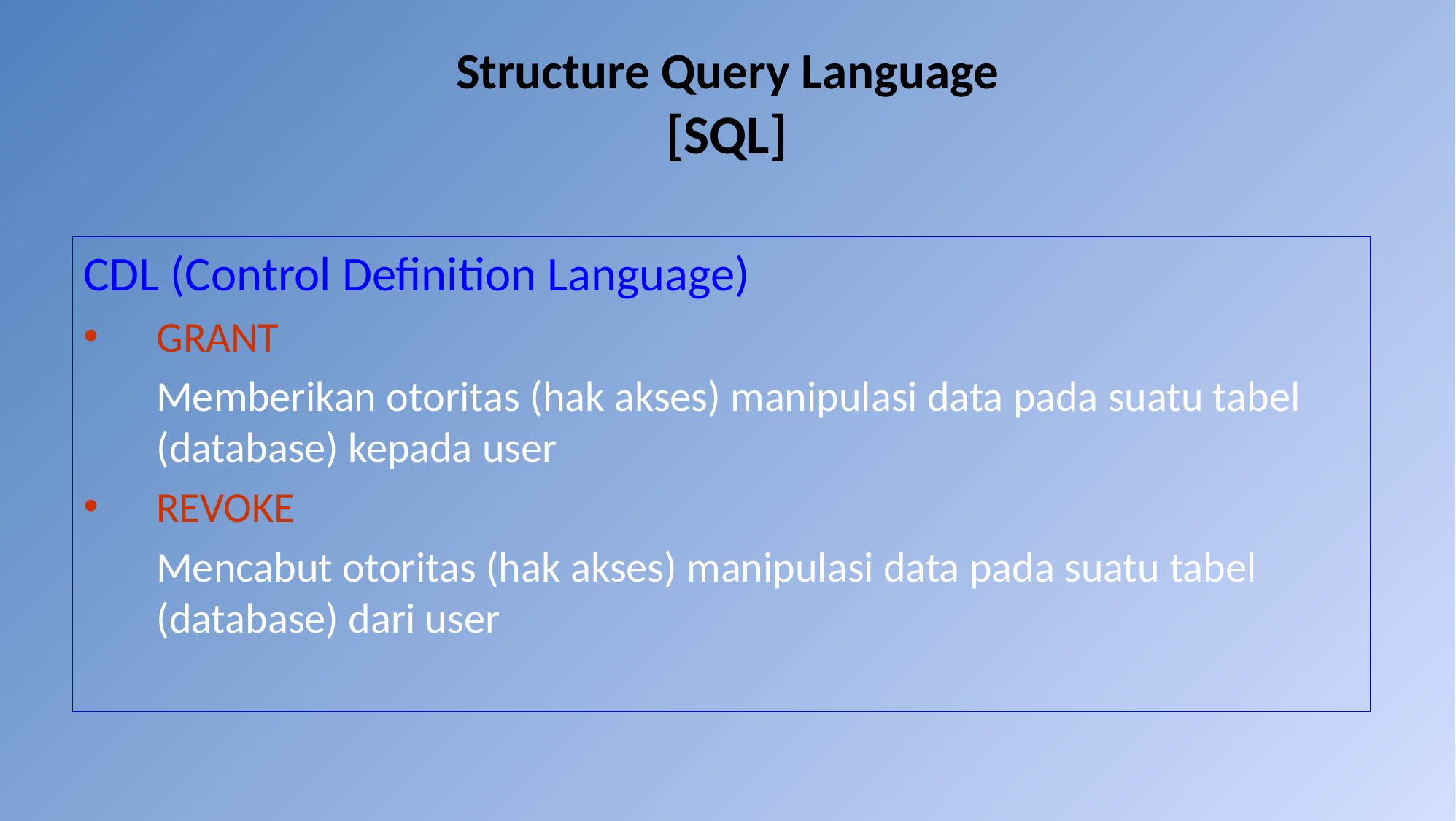

# Structure Query Language [SQL]
CDL (Control Definition Language)
GRANT
	Memberikan otoritas (hak akses) manipulasi data pada suatu tabel (database) kepada user
REVOKE
	Mencabut otoritas (hak akses) manipulasi data pada suatu tabel (database) dari user